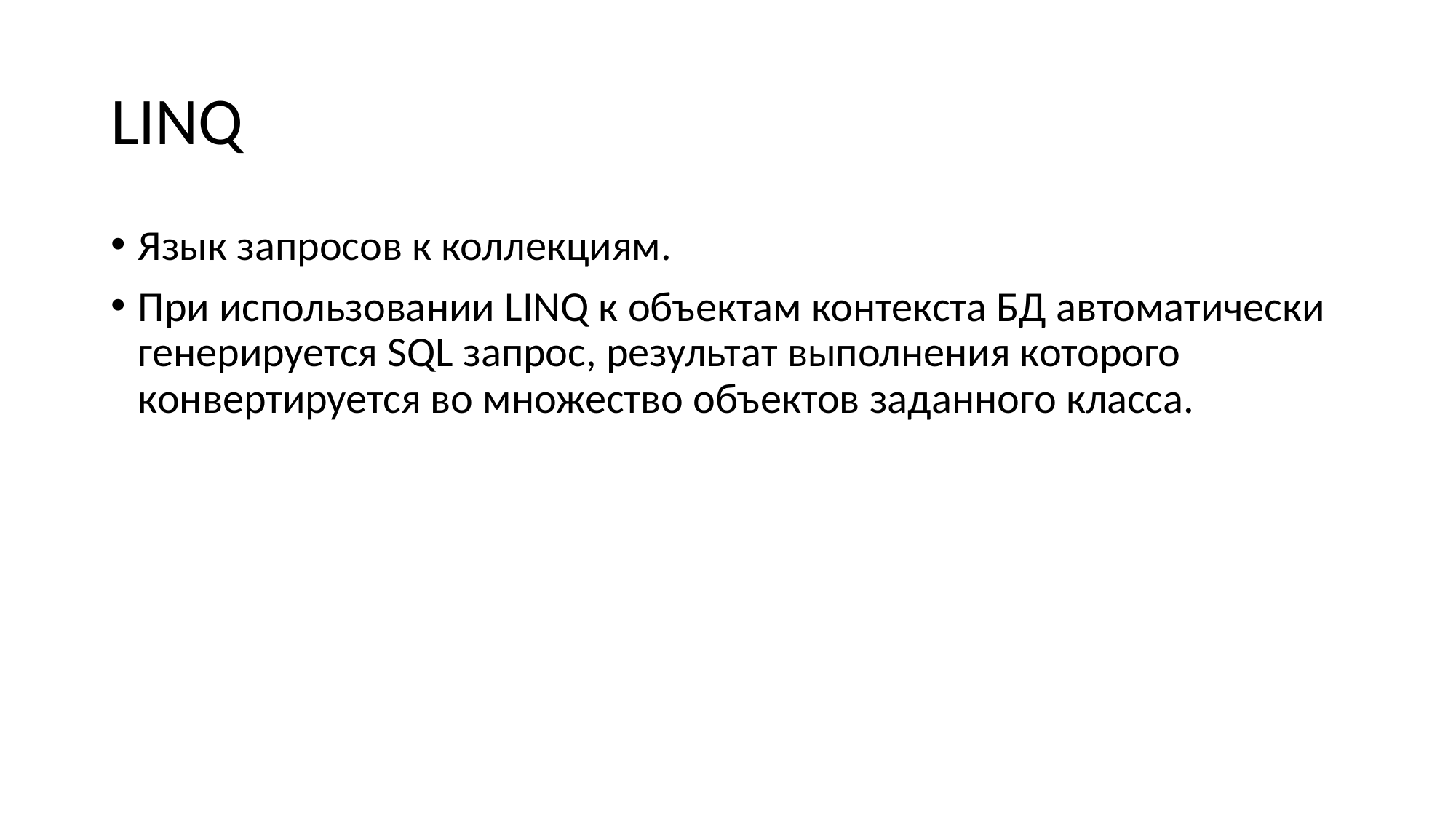

# LINQ
Язык запросов к коллекциям.
При использовании LINQ к объектам контекста БД автоматически генерируется SQL запрос, результат выполнения которого конвертируется во множество объектов заданного класса.